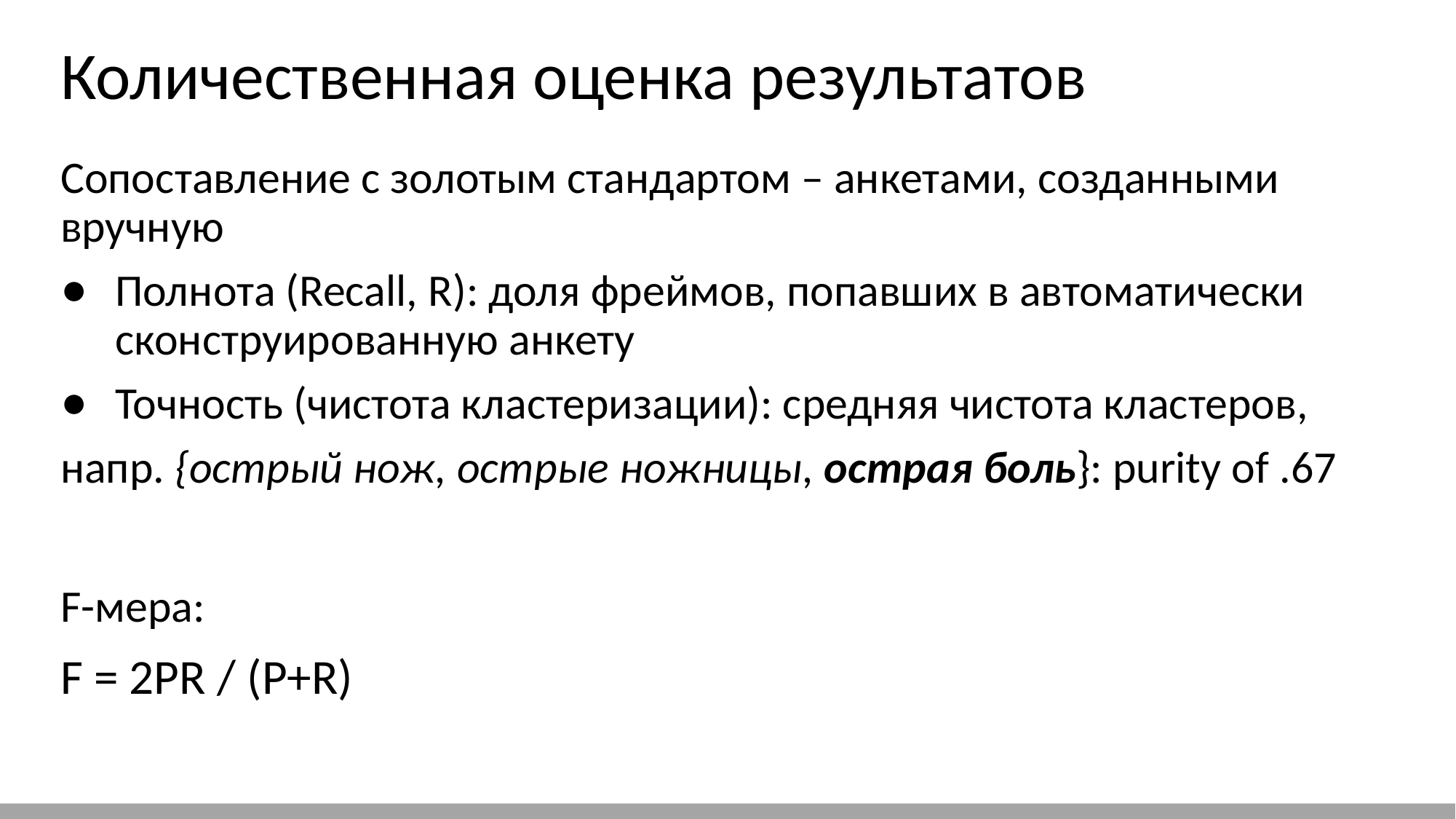

# Количественная оценка результатов
Сопоставление с золотым стандартом – анкетами, созданными вручную
Полнота (Recall, R): доля фреймов, попавших в автоматически сконструированную анкету
Точность (чистота кластеризации): средняя чистота кластеров,
напр. {острый нож, острые ножницы, острая боль}: purity of .67

F-мера:
F = 2PR / (P+R)